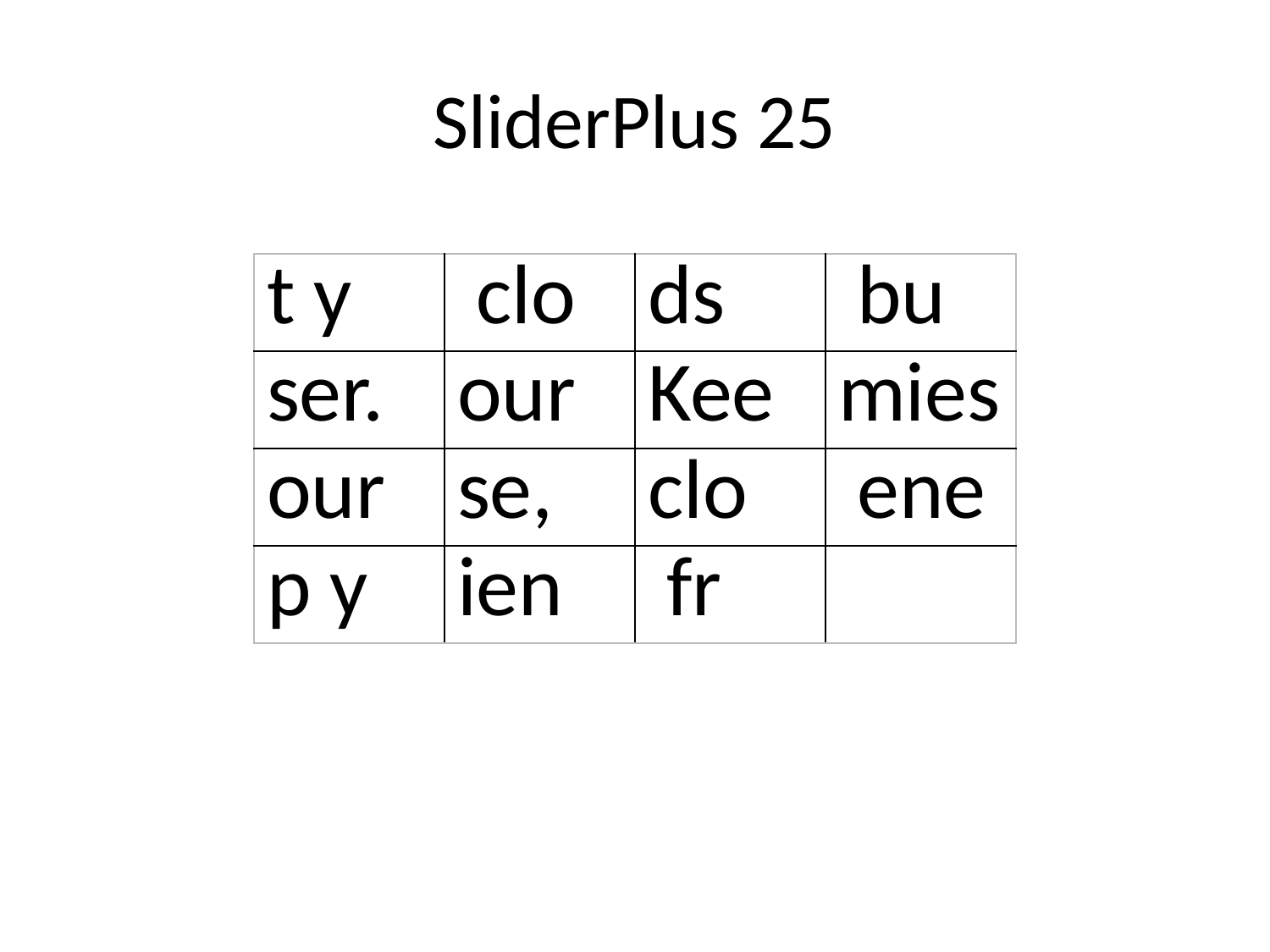

# SliderPlus 25
| t y | clo | ds | bu |
| --- | --- | --- | --- |
| ser. | our | Kee | mies |
| our | se, | clo | ene |
| p y | ien | fr |  |